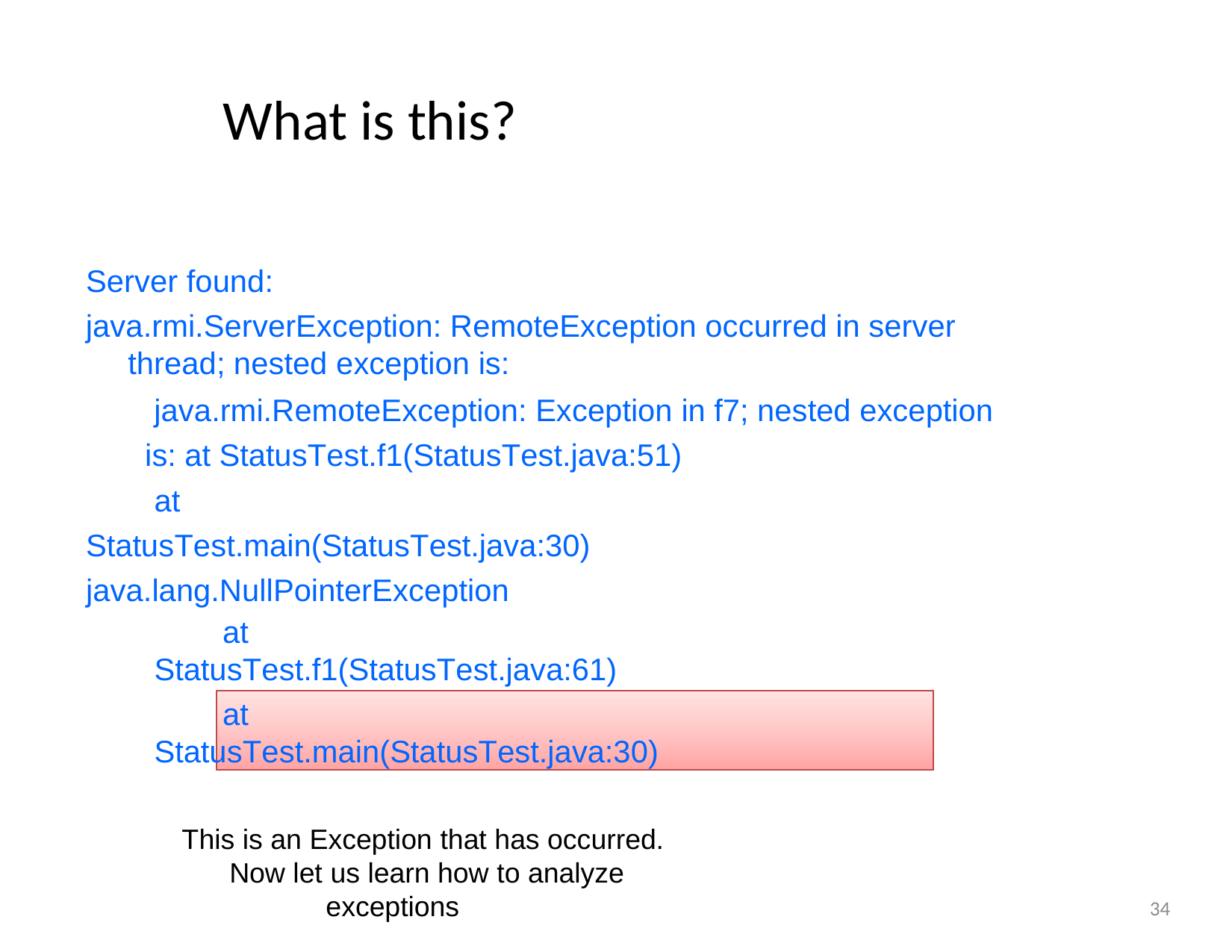

# What is this?
Server found:
java.rmi.ServerException: RemoteException occurred in server thread; nested exception is:
java.rmi.RemoteException: Exception in f7; nested exception is: at StatusTest.f1(StatusTest.java:51)
at StatusTest.main(StatusTest.java:30) java.lang.NullPointerException
at StatusTest.f1(StatusTest.java:61)
at StatusTest.main(StatusTest.java:30)

This is an Exception that has occurred.
Now let us learn how to analyze exceptions

34